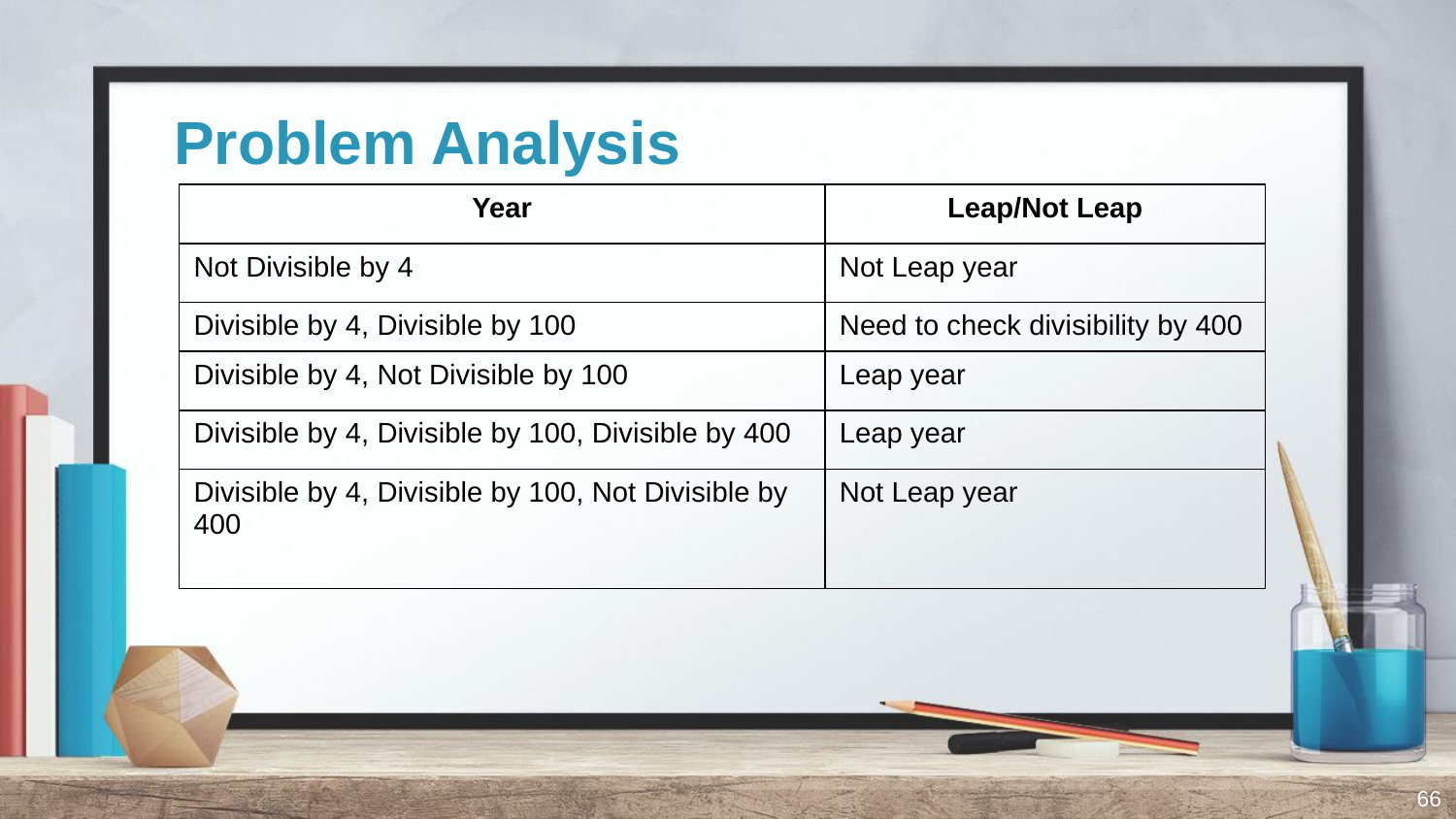

# Problem Analysis
| Year | Leap/Not Leap |
| --- | --- |
| Not Divisible by 4 | Not Leap year |
| Divisible by 4, Divisible by 100 | Need to check divisibility by 400 |
| Divisible by 4, Not Divisible by 100 | Leap year |
| Divisible by 4, Divisible by 100, Divisible by 400 | Leap year |
| Divisible by 4, Divisible by 100, Not Divisible by 400 | Not Leap year |
66